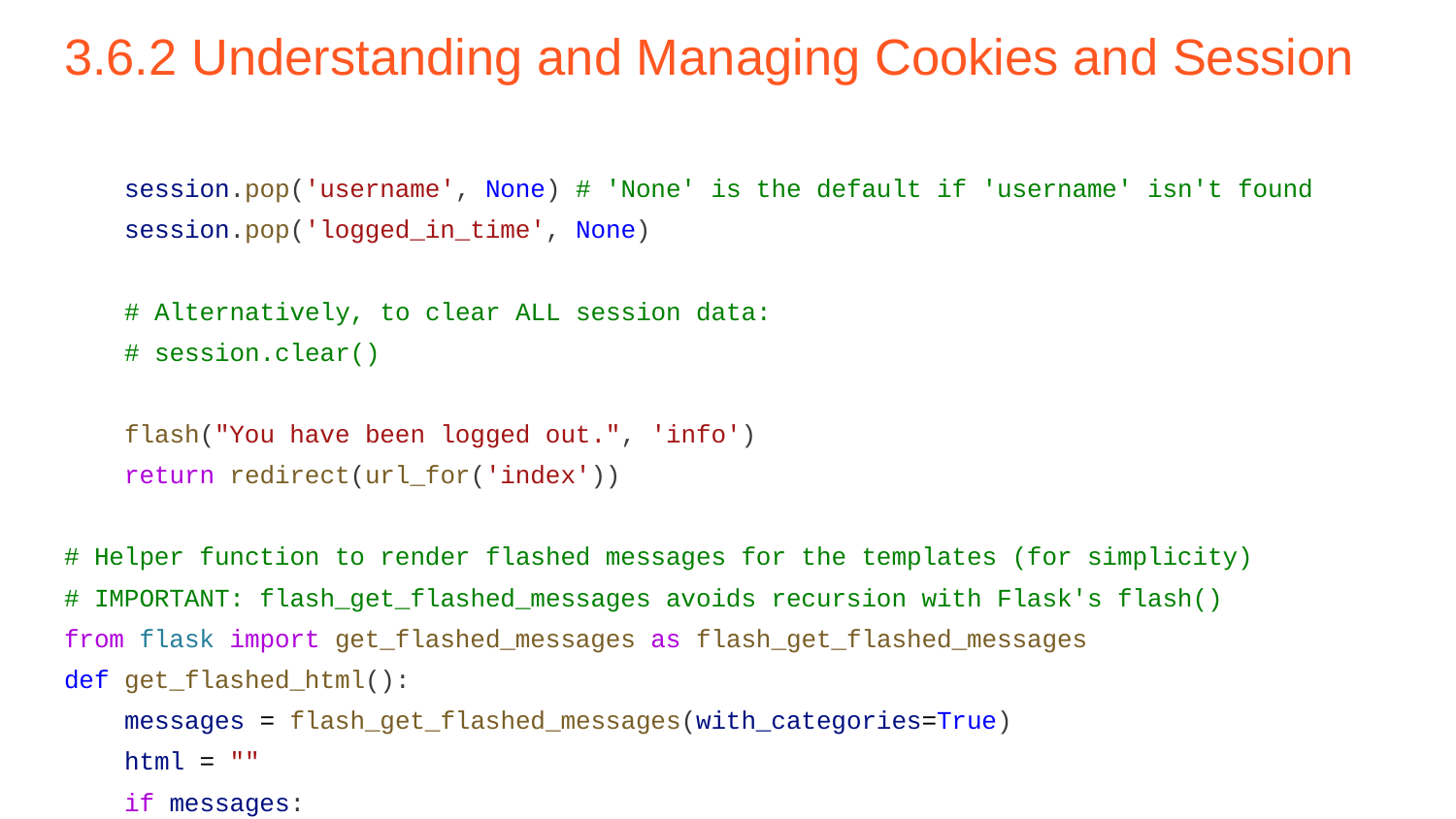

# 3.6.2 Understanding and Managing Cookies and Session
    session.pop('username', None) # 'None' is the default if 'username' isn't found
    session.pop('logged_in_time', None)

    # Alternatively, to clear ALL session data:
    # session.clear()

    flash("You have been logged out.", 'info')
    return redirect(url_for('index'))

# Helper function to render flashed messages for the templates (for simplicity)
# IMPORTANT: flash_get_flashed_messages avoids recursion with Flask's flash()
from flask import get_flashed_messages as flash_get_flashed_messages
def get_flashed_html():
    messages = flash_get_flashed_messages(with_categories=True)
    html = ""
    if messages: